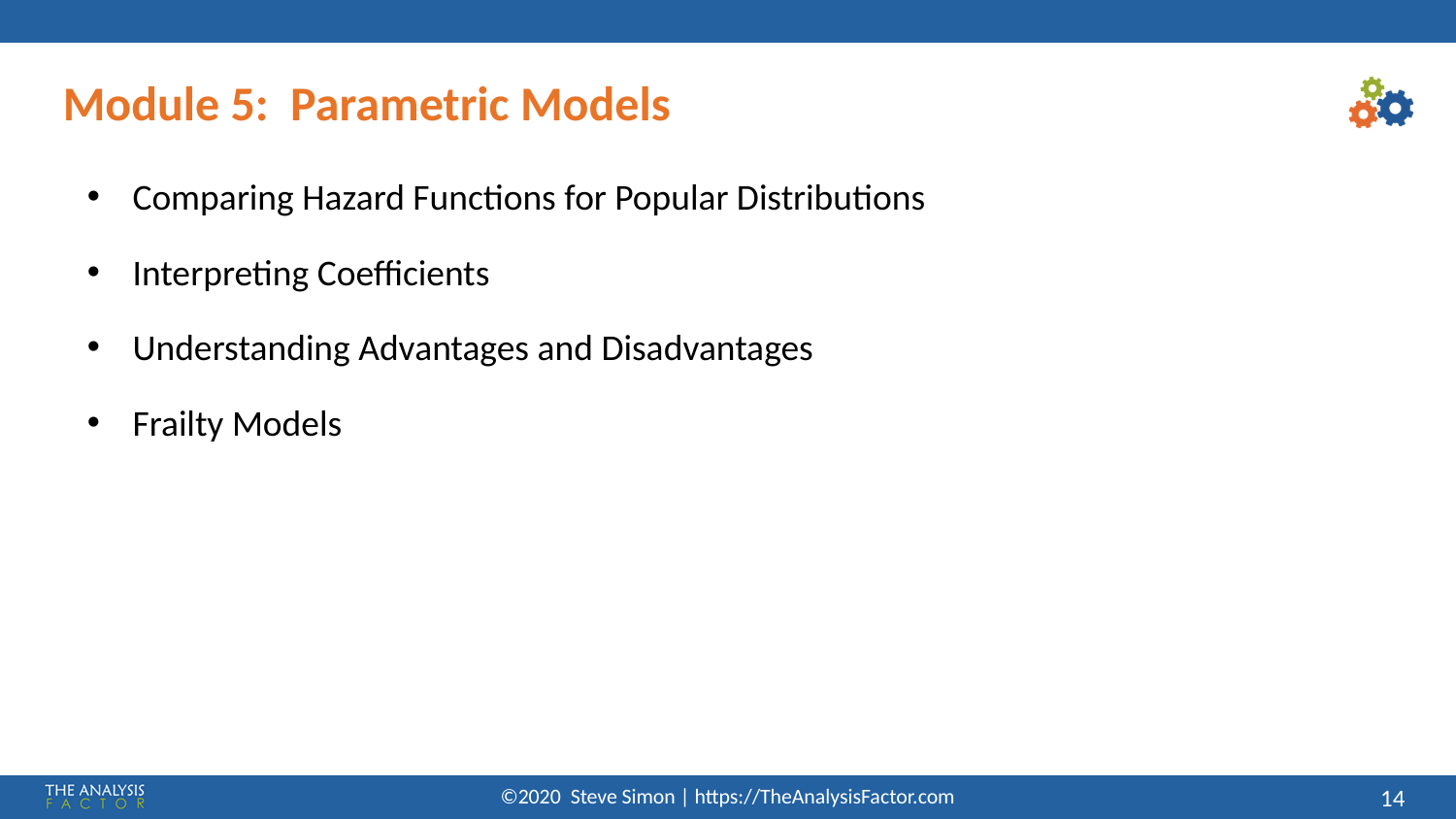

Module 5:  Parametric Models
Comparing Hazard Functions for Popular Distributions
Interpreting Coefficients
Understanding Advantages and Disadvantages
Frailty Models
©2020  Steve Simon | https://TheAnalysisFactor.com
14